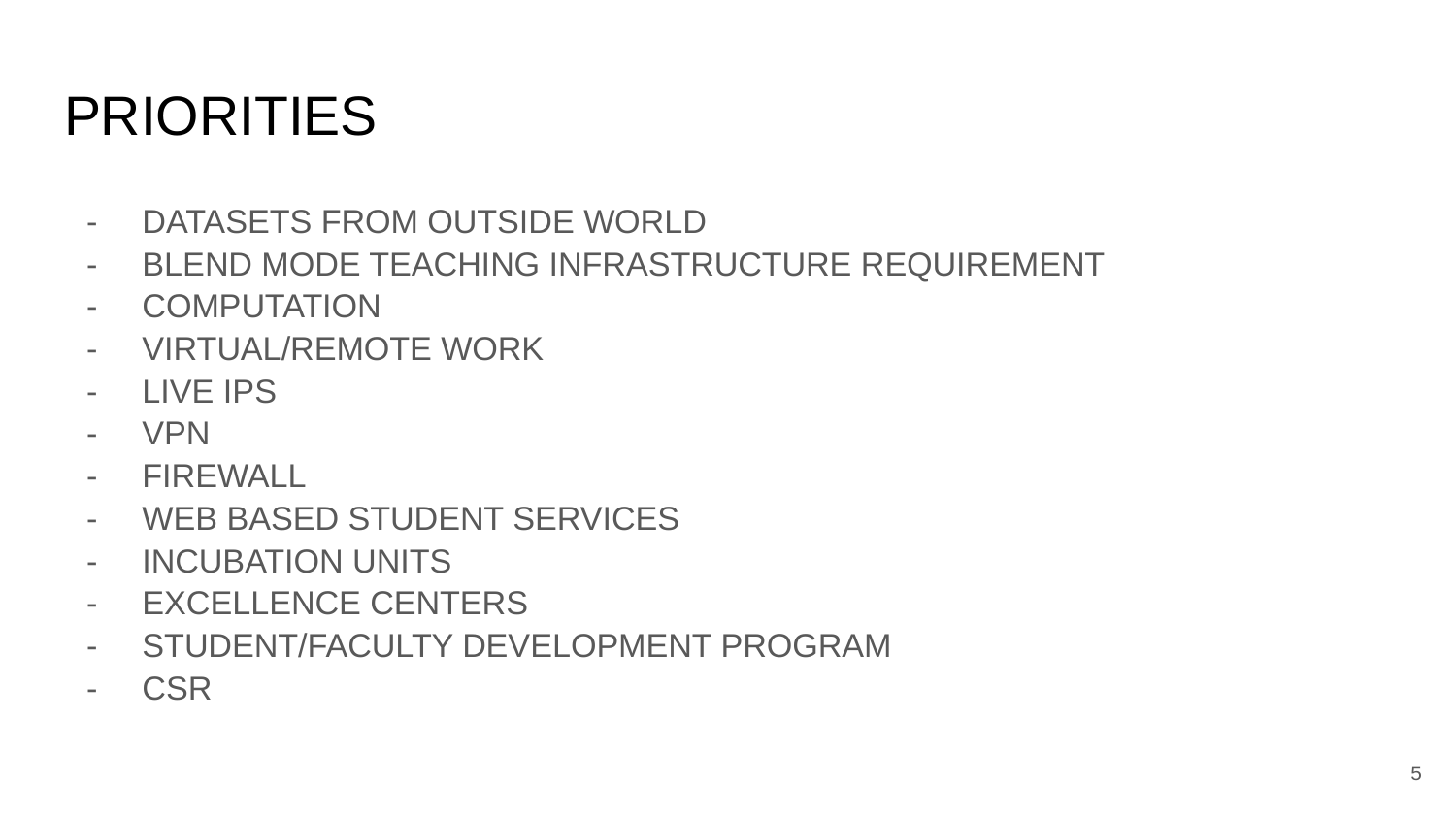

# PRIORITIES
DATASETS FROM OUTSIDE WORLD
BLEND MODE TEACHING INFRASTRUCTURE REQUIREMENT
COMPUTATION
VIRTUAL/REMOTE WORK
LIVE IPS
VPN
FIREWALL
WEB BASED STUDENT SERVICES
INCUBATION UNITS
EXCELLENCE CENTERS
STUDENT/FACULTY DEVELOPMENT PROGRAM
CSR

5